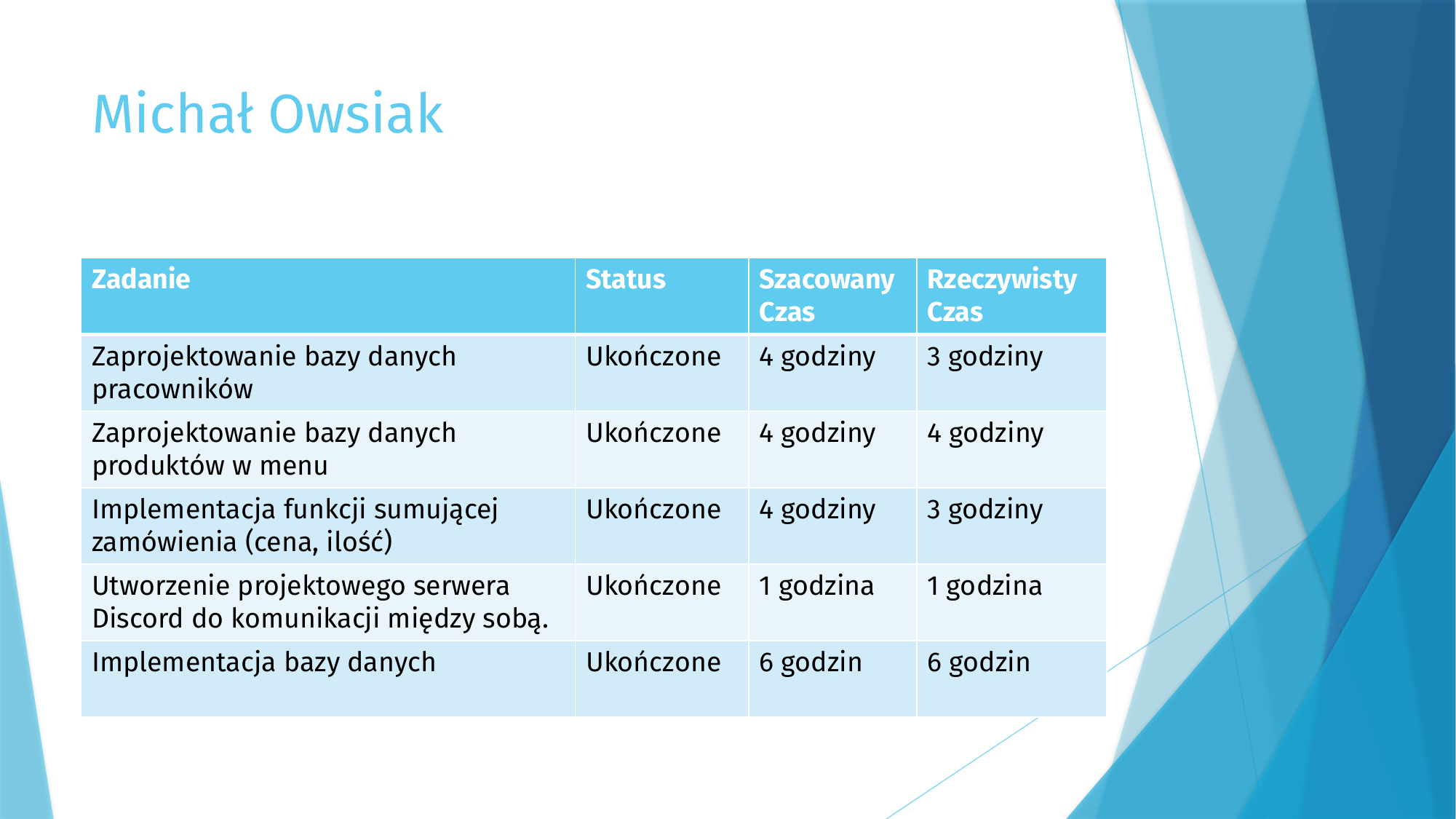

# Michał Owsiak
| Zadanie | Status | Szacowany Czas | Rzeczywisty Czas |
| --- | --- | --- | --- |
| Zaprojektowanie bazy danych pracowników | Ukończone | 4 godziny | 3 godziny |
| Zaprojektowanie bazy danych produktów w menu | Ukończone | 4 godziny | 4 godziny |
| Implementacja funkcji sumującej zamówienia (cena, ilość) | Ukończone | 4 godziny | 3 godziny |
| Utworzenie projektowego serwera Discord do komunikacji między sobą. | Ukończone | 1 godzina | 1 godzina |
| Implementacja bazy danych | Ukończone | 6 godzin | 6 godzin |